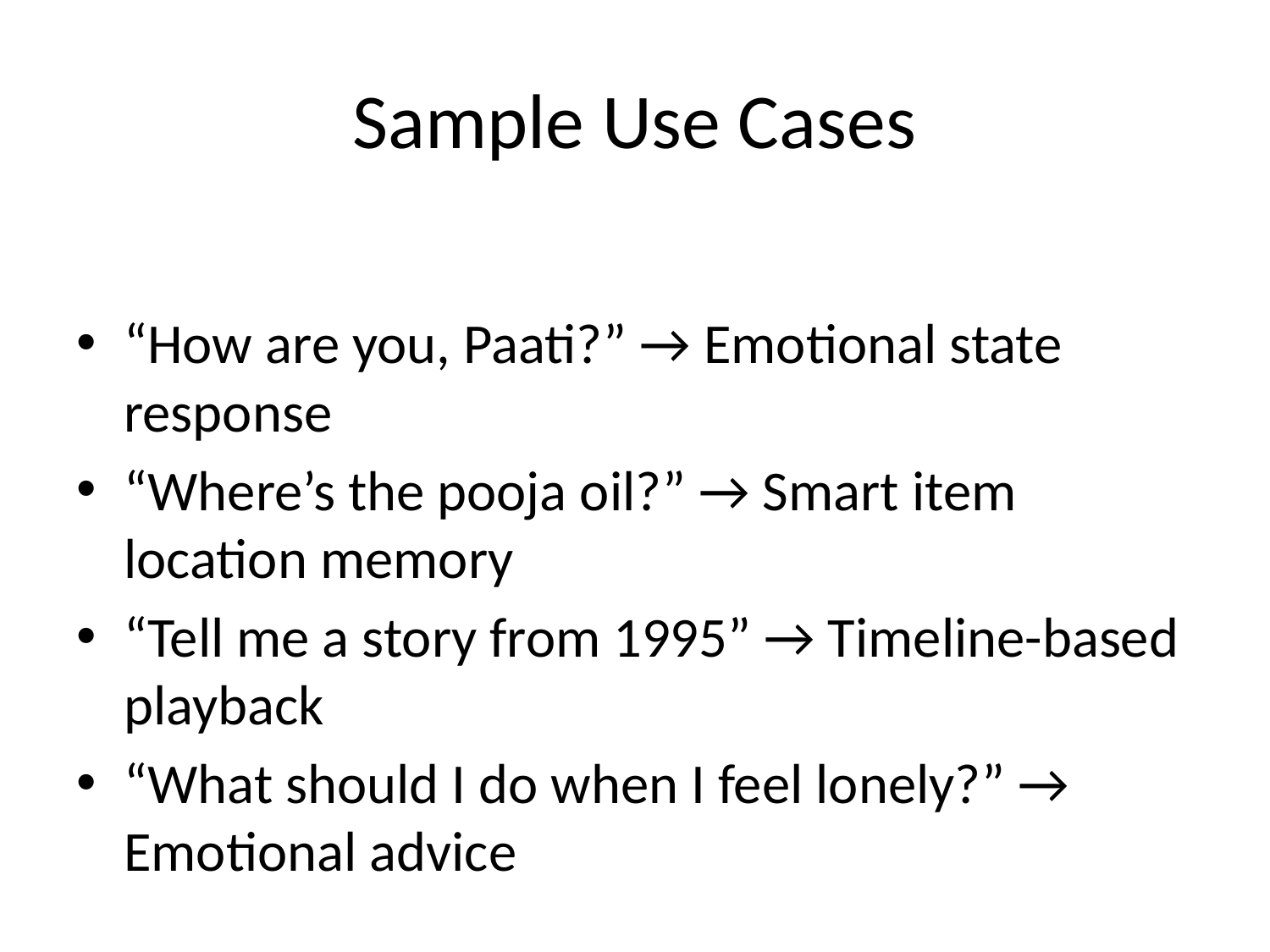

# Sample Use Cases

“How are you, Paati?” → Emotional state response
“Where’s the pooja oil?” → Smart item location memory
“Tell me a story from 1995” → Timeline-based playback
“What should I do when I feel lonely?” → Emotional advice